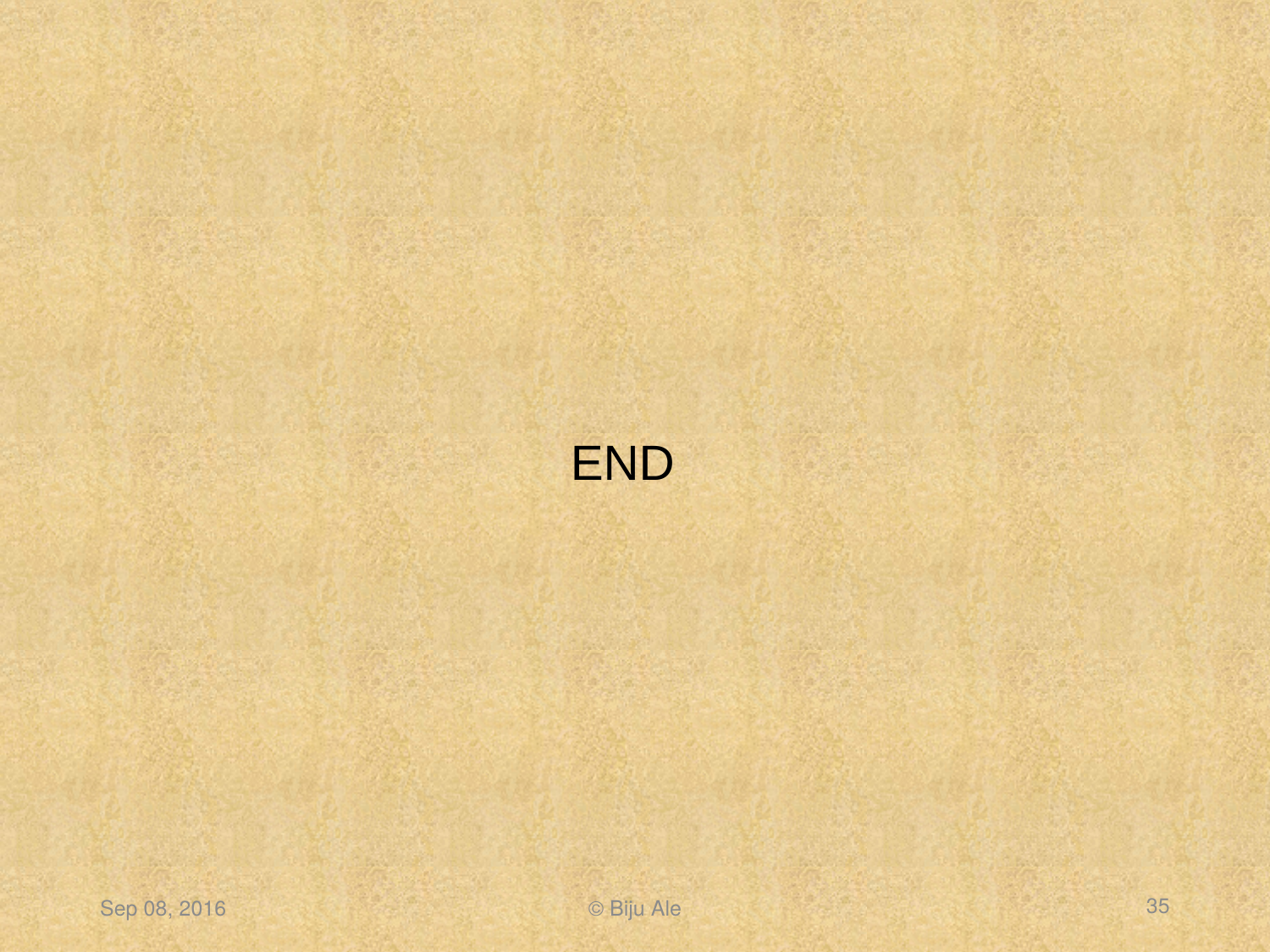

END
Sep 08, 2016
© Biju Ale
35